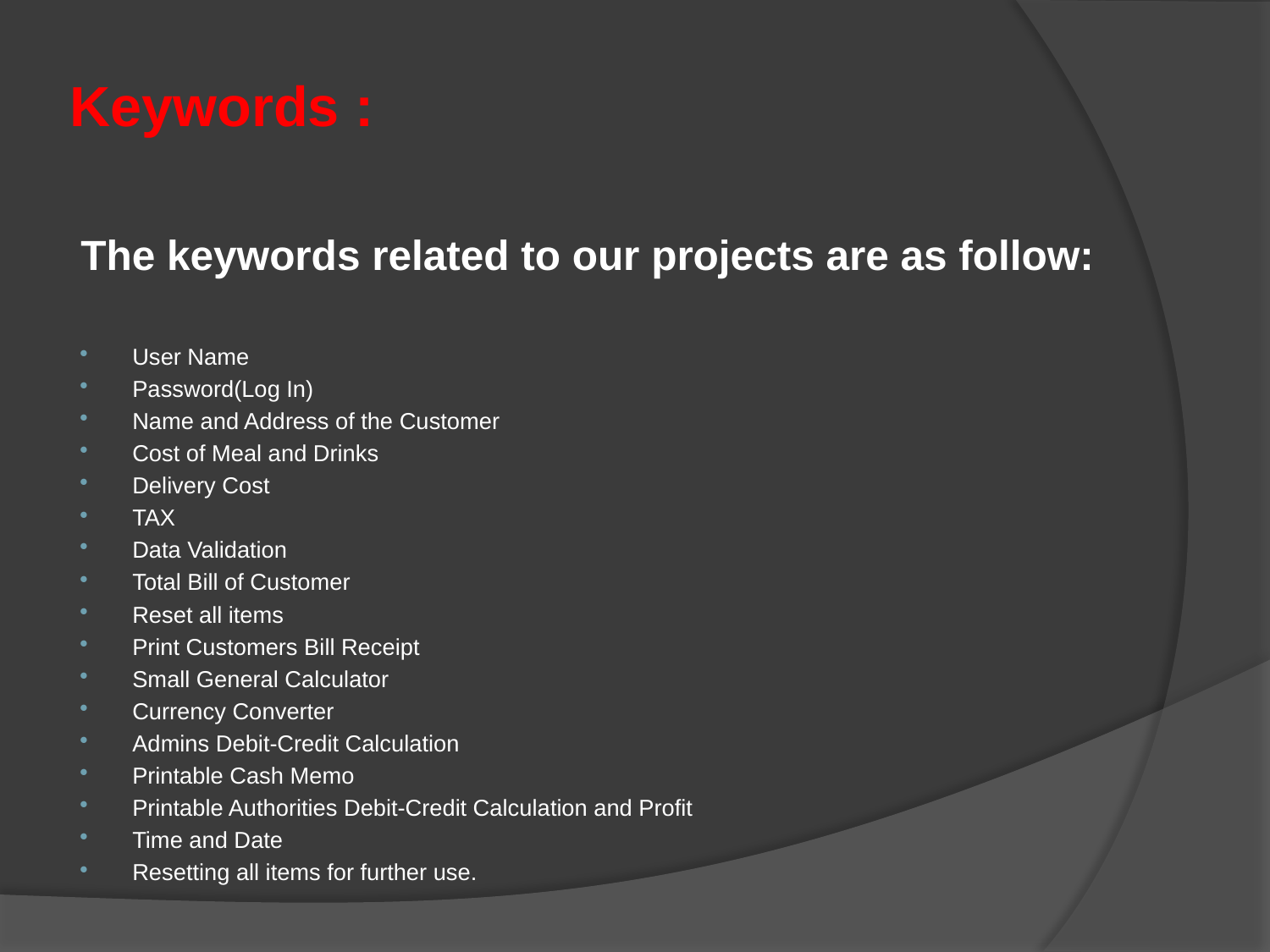

# Keywords :
The keywords related to our projects are as follow:

User Name
Password(Log In)
Name and Address of the Customer
Cost of Meal and Drinks
Delivery Cost
TAX
Data Validation
Total Bill of Customer
Reset all items
Print Customers Bill Receipt
Small General Calculator
Currency Converter
Admins Debit-Credit Calculation
Printable Cash Memo
Printable Authorities Debit-Credit Calculation and Profit
Time and Date
Resetting all items for further use.